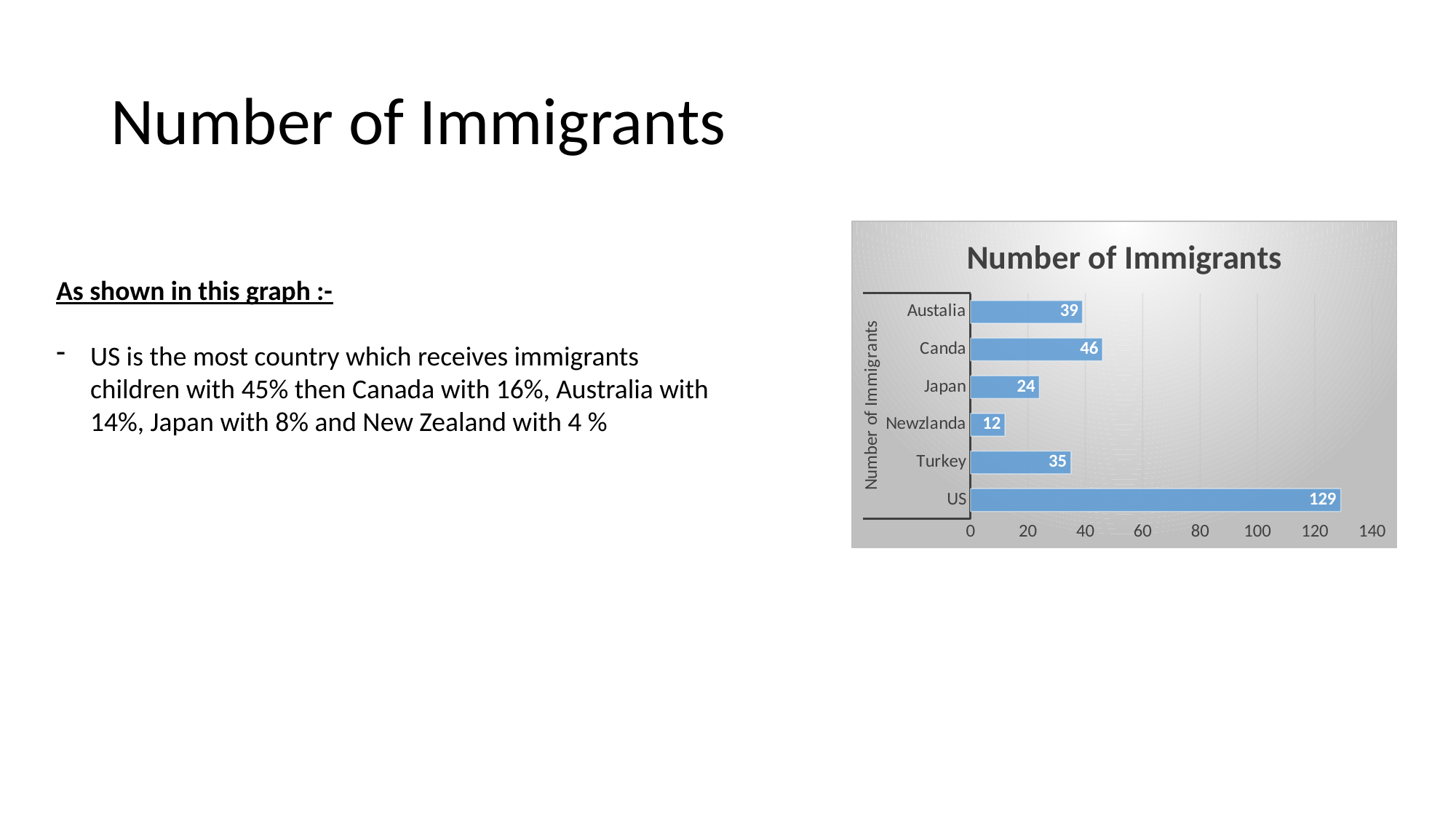

# Number of Immigrants

### Chart: Number of Immigrants

| Category |  |
|---|---|
| US | 129.0 |
| Turkey | 35.0 |
| Newzlanda | 12.0 |
| Japan | 24.0 |
| Canda | 46.0 |
| Austalia | 39.0 |
As shown in this graph :-

US is the most country which receives immigrants children with 45% then Canada with 16%, Australia with 14%, Japan with 8% and New Zealand with 4 %